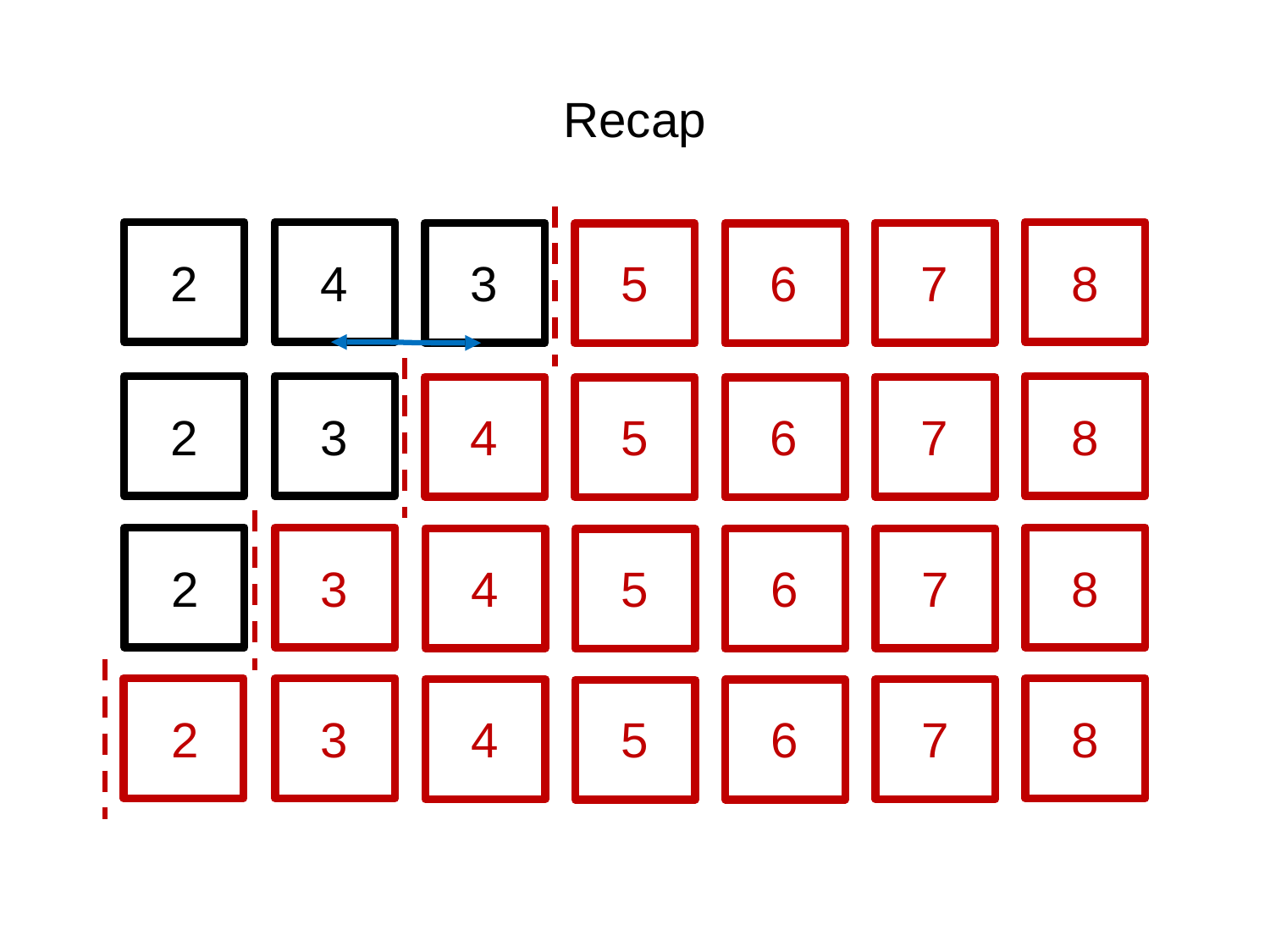

# Recap

2
7
8
3
5
6
4

2
7
8
4
5
6
3

2
7
8
4
5
6
3

2
7
8
4
5
6
3